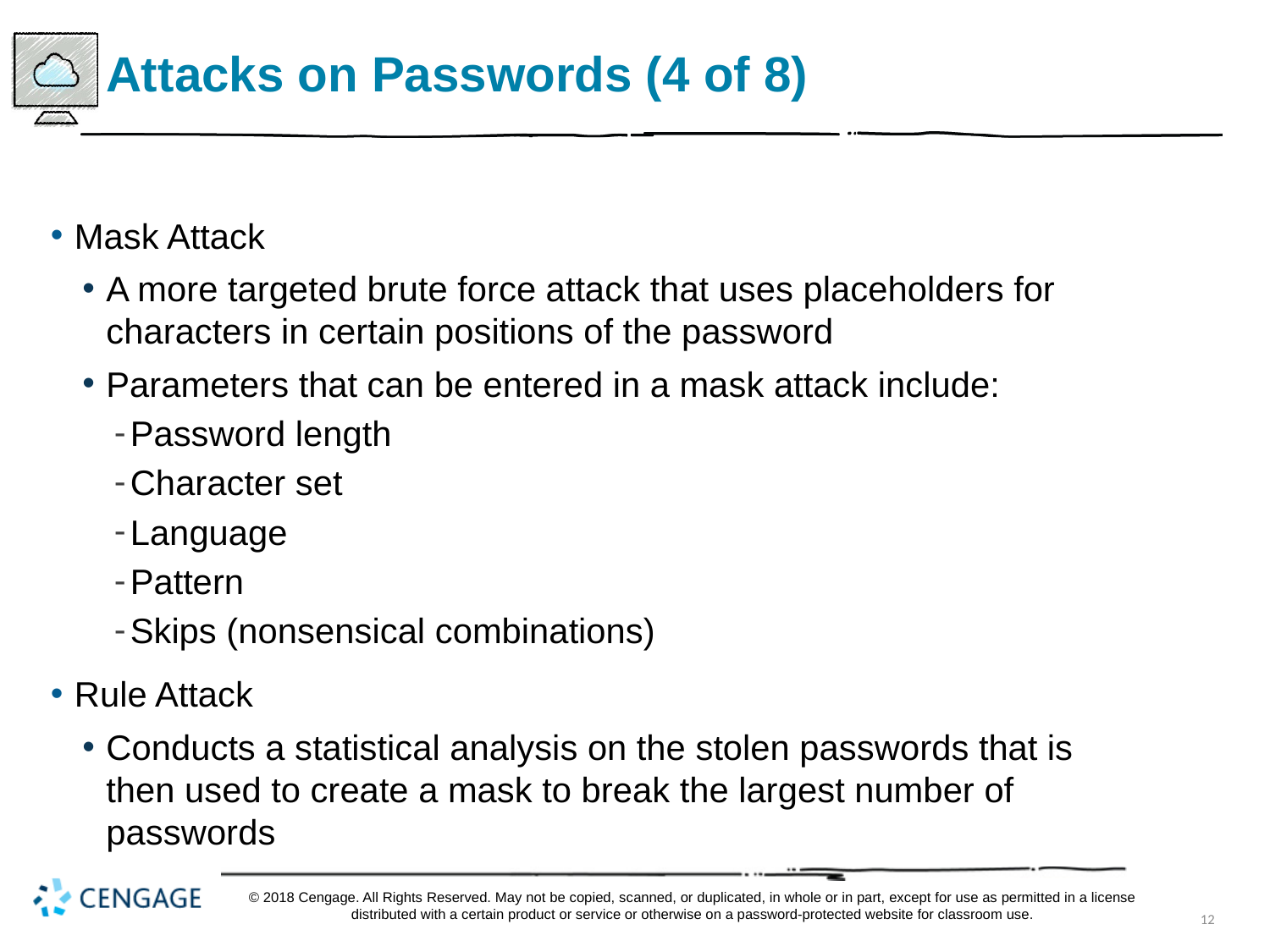

# Attacks on Passwords (4 of 8)
Mask Attack
A more targeted brute force attack that uses placeholders for characters in certain positions of the password
Parameters that can be entered in a mask attack include:
Password length
Character set
Language
Pattern
Skips (nonsensical combinations)
Rule Attack
Conducts a statistical analysis on the stolen passwords that is then used to create a mask to break the largest number of passwords
© 2018 Cengage. All Rights Reserved. May not be copied, scanned, or duplicated, in whole or in part, except for use as permitted in a license distributed with a certain product or service or otherwise on a password-protected website for classroom use.